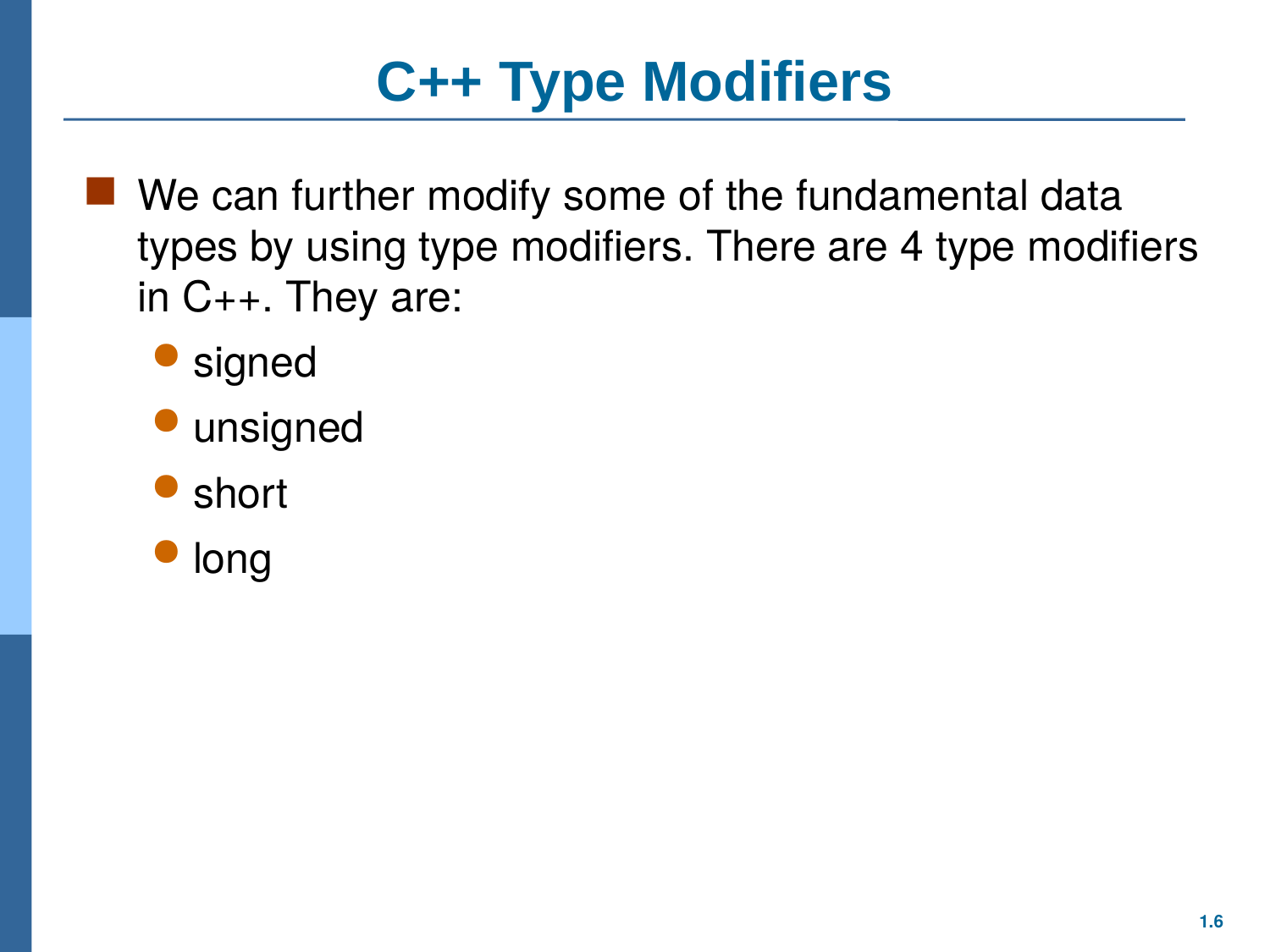

# C++ Type Modifiers
We can further modify some of the fundamental data types by using type modifiers. There are 4 type modifiers in C++. They are:
signed
unsigned
short
long